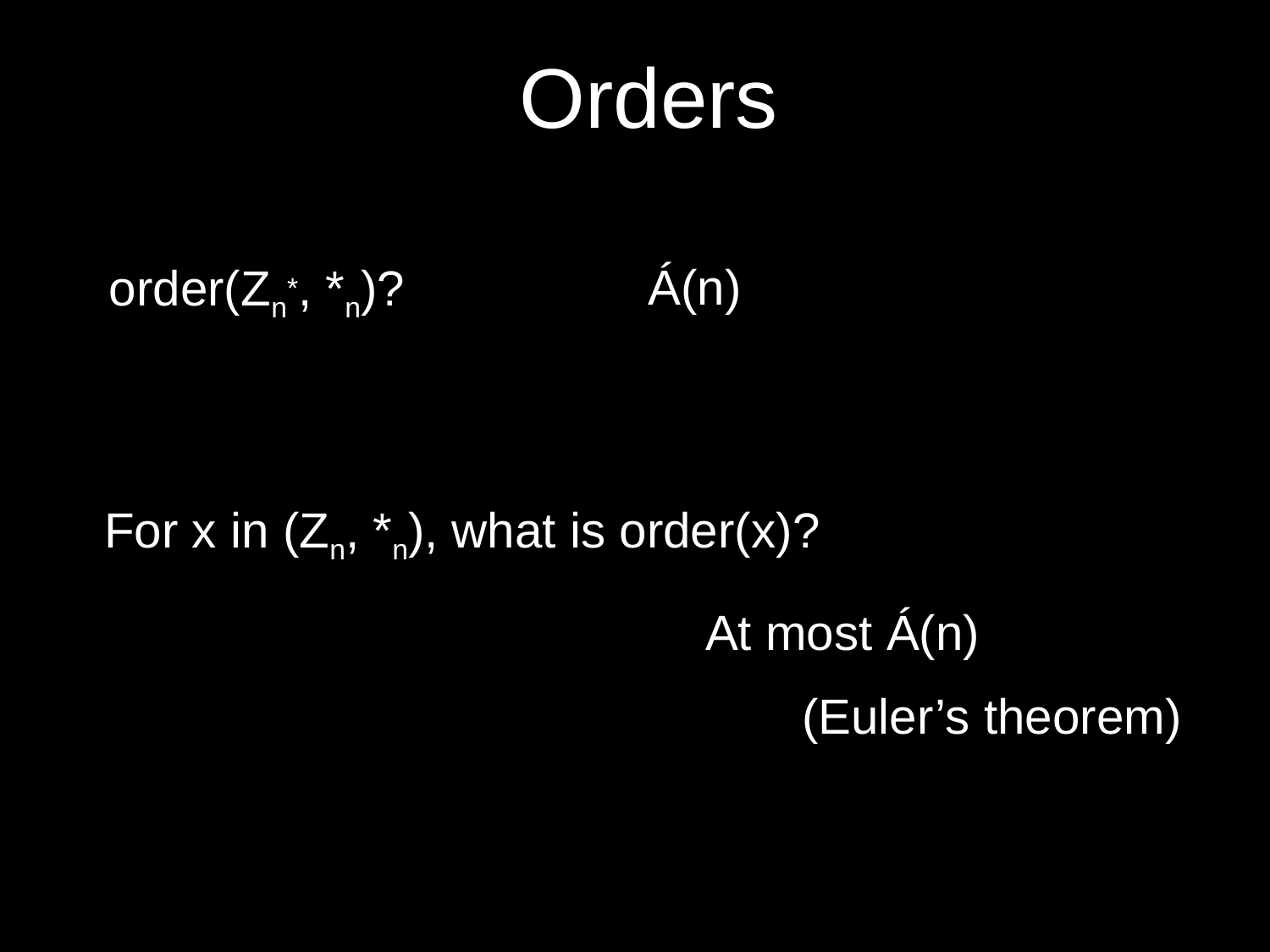

Orders
Á(n)
order(Zn*, *n)?
For x in (Zn, *n), what is order(x)?
At most Á(n)
(Euler’s theorem)